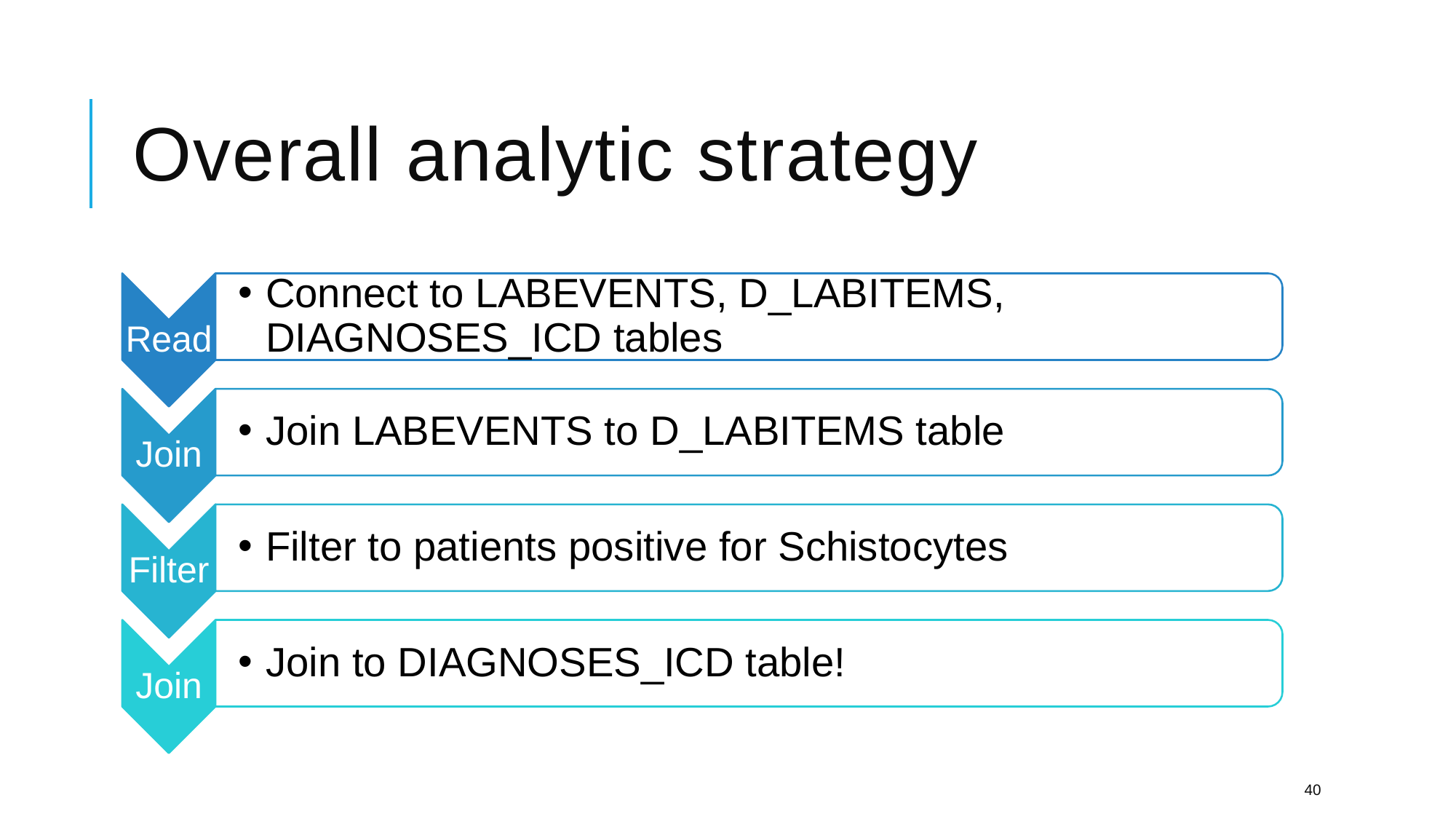

# Overall analytic strategy
Read
Connect to LABEVENTS, D_LABITEMS, DIAGNOSES_ICD tables
Join
Join LABEVENTS to D_LABITEMS table
Filter
Filter to patients positive for Schistocytes
Join
Join to DIAGNOSES_ICD table!
40